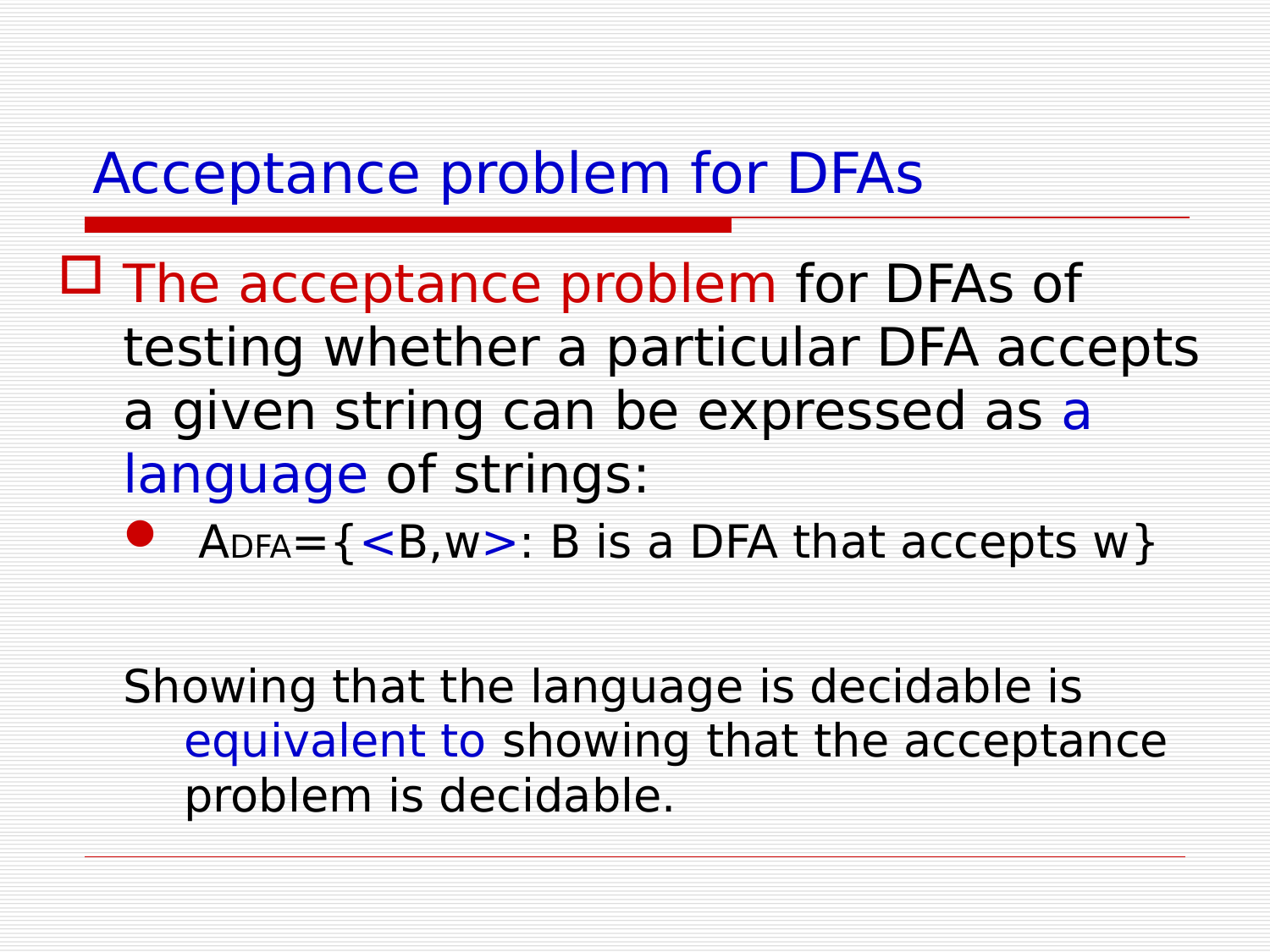

# Acceptance problem for DFAs
The acceptance problem for DFAs of testing whether a particular DFA accepts a given string can be expressed as a language of strings:
 ADFA={<B,w>: B is a DFA that accepts w}

Showing that the language is decidable is equivalent to showing that the acceptance problem is decidable.